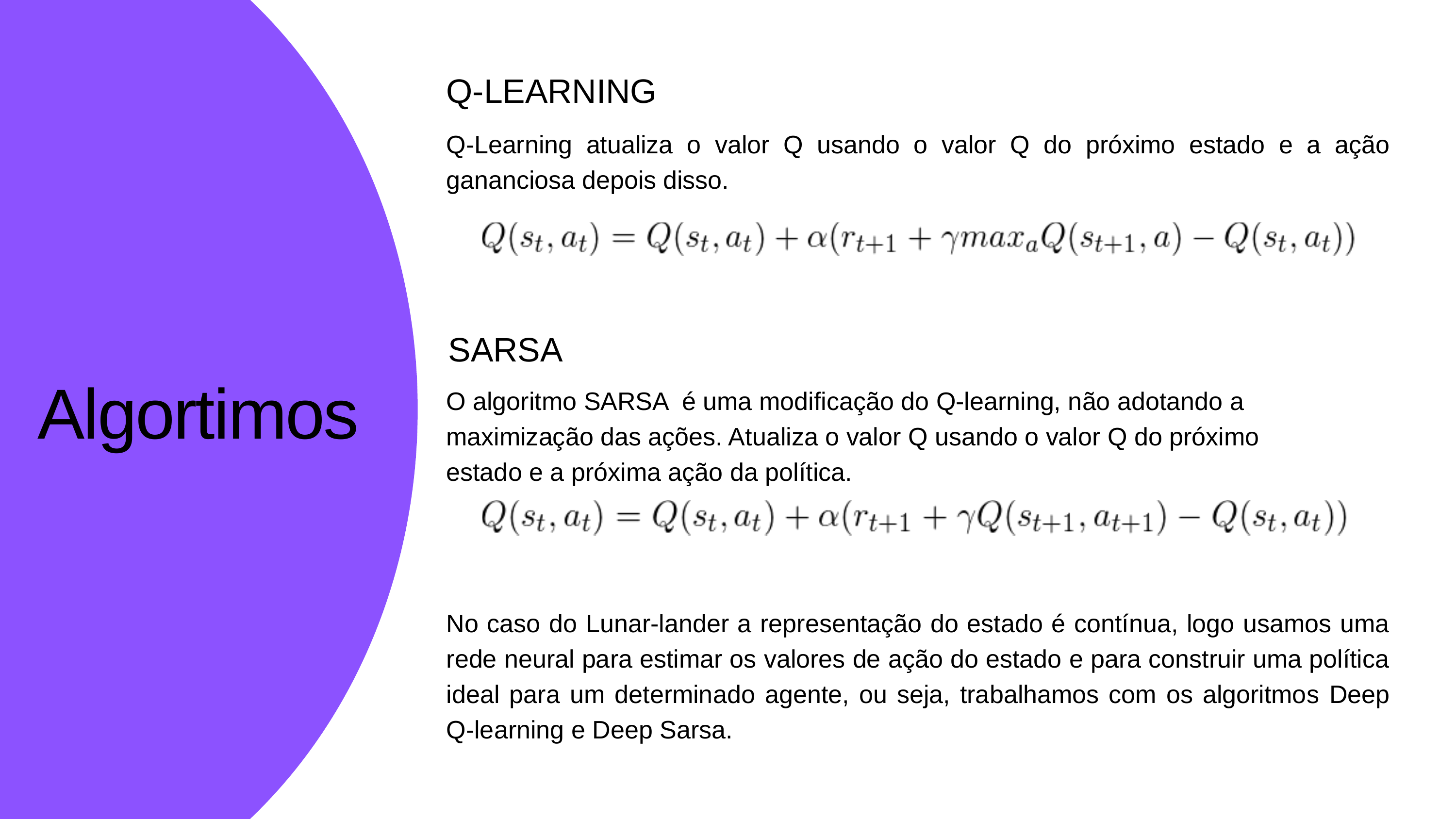

Q-LEARNING
Q-Learning atualiza o valor Q usando o valor Q do próximo estado e a ação gananciosa depois disso.

SARSA
Algortimos
O algoritmo SARSA  é uma modificação do Q-learning, não adotando a maximização das ações. Atualiza o valor Q usando o valor Q do próximo estado e a próxima ação da política.

No caso do Lunar-lander a representação do estado é contínua, logo usamos uma rede neural para estimar os valores de ação do estado e para construir uma política ideal para um determinado agente, ou seja, trabalhamos com os algoritmos Deep Q-learning e Deep Sarsa.